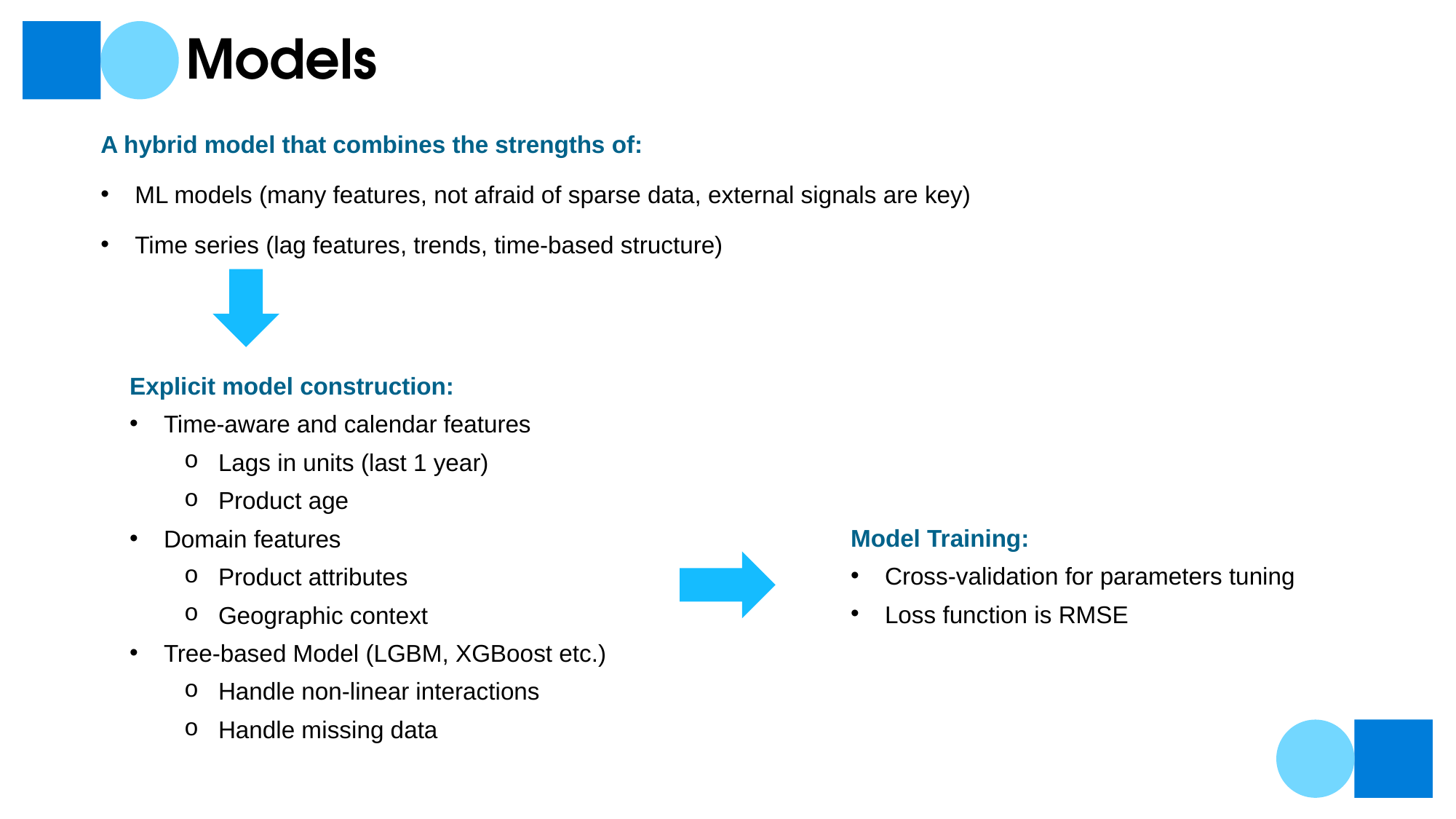

# Models
A hybrid model that combines the strengths of:
ML models (many features, not afraid of sparse data, external signals are key)
Time series (lag features, trends, time-based structure)

Explicit model construction:
Time-aware and calendar features
Lags in units (last 1 year)
Product age
Domain features
Product attributes
Geographic context
Tree-based Model (LGBM, XGBoost etc.)
Handle non-linear interactions
Handle missing data
Model Training:
Cross-validation for parameters tuning
Loss function is RMSE